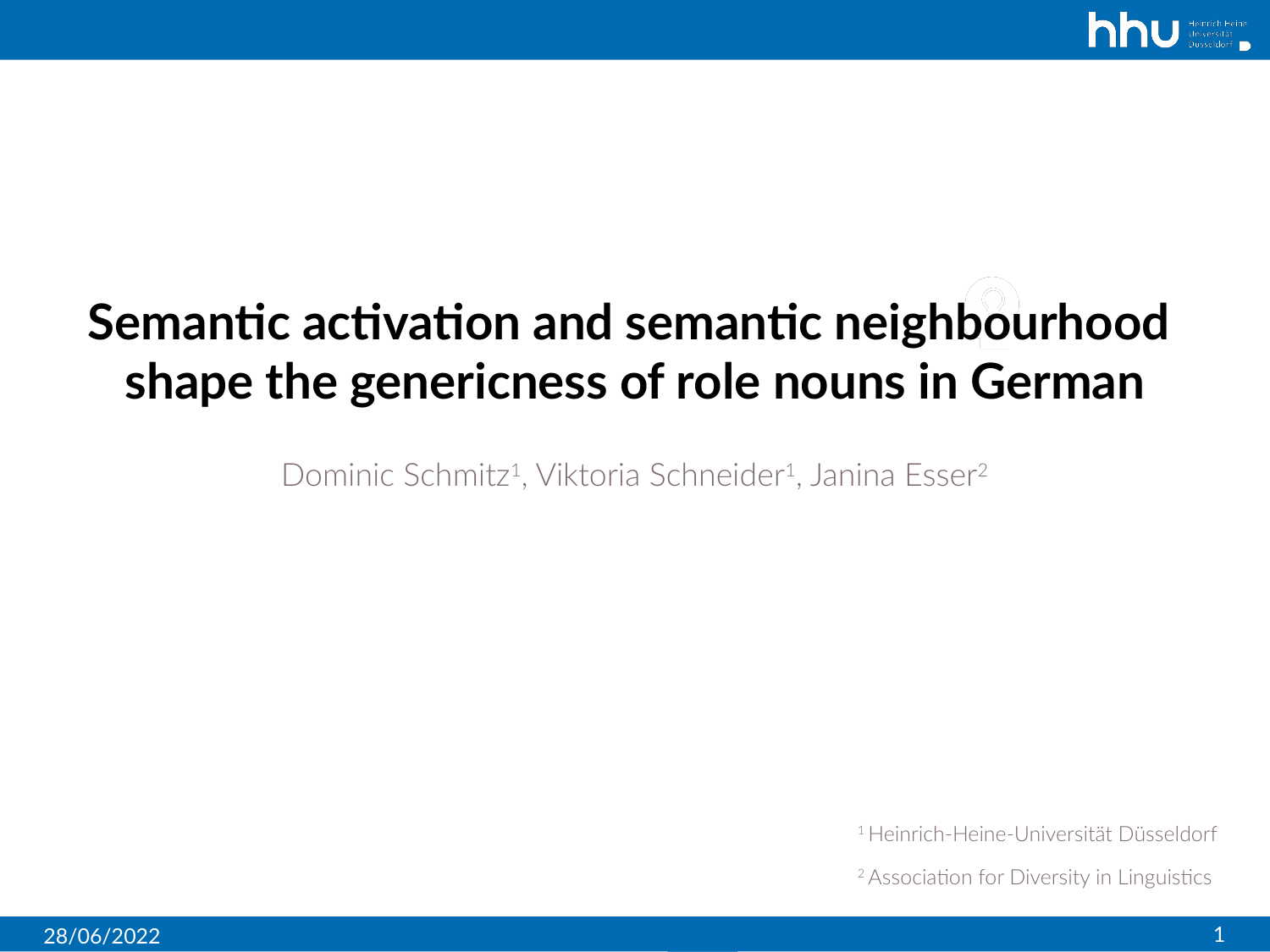

# Semantic activation and semantic neighbourhood shape the genericness of role nouns in German
Dominic Schmitz1, Viktoria Schneider1, Janina Esser2
1 Heinrich-Heine-Universität Düsseldorf
2 Association for Diversity in Linguistics
1
28/06/2022